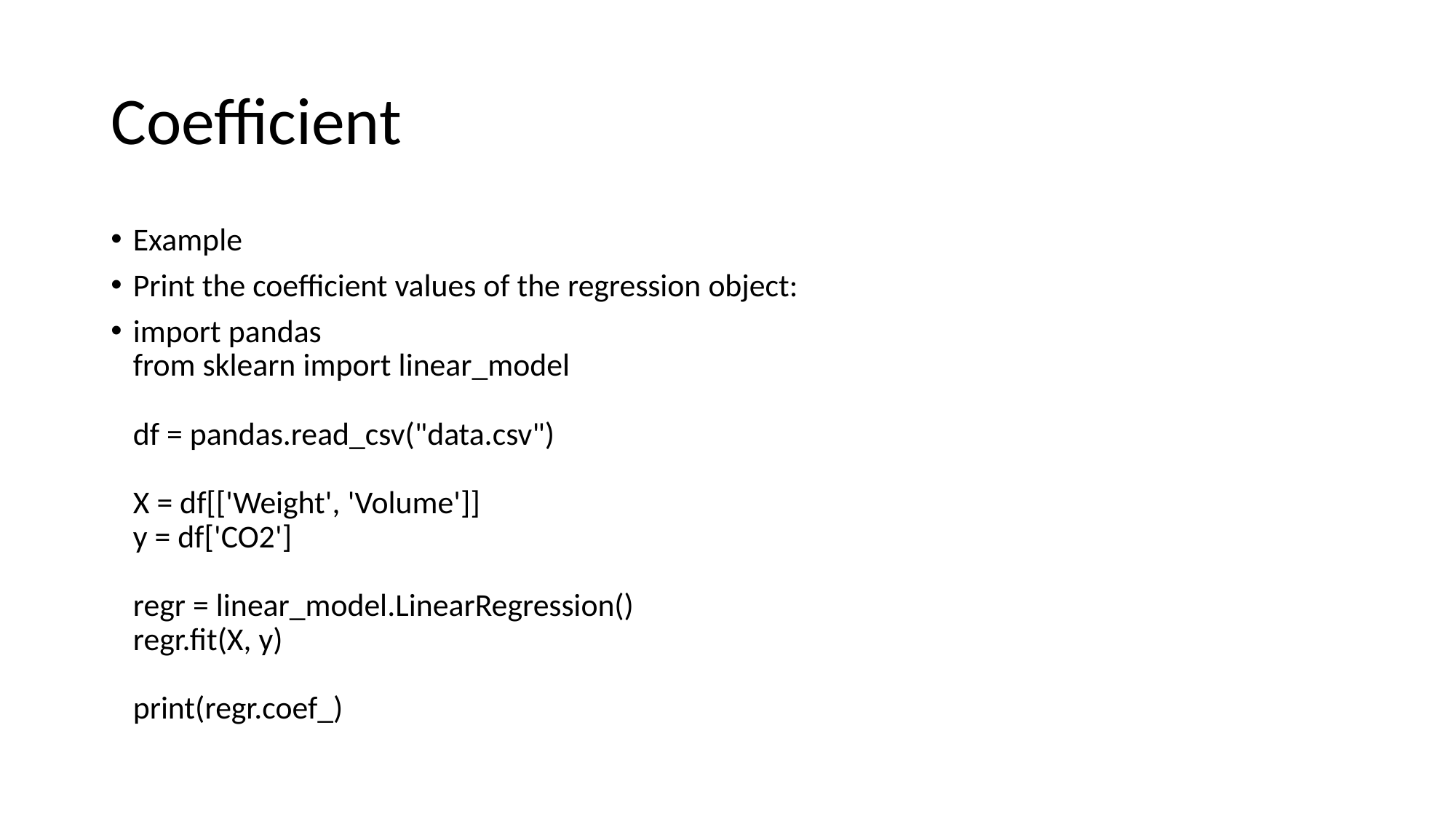

# Coefficient
Example
Print the coefficient values of the regression object:
import pandas
from sklearn import linear_model
df = pandas.read_csv("data.csv")
X = df[['Weight', 'Volume']]
y = df['CO2']
regr = linear_model.LinearRegression()
regr.fit(X, y)
print(regr.coef_)